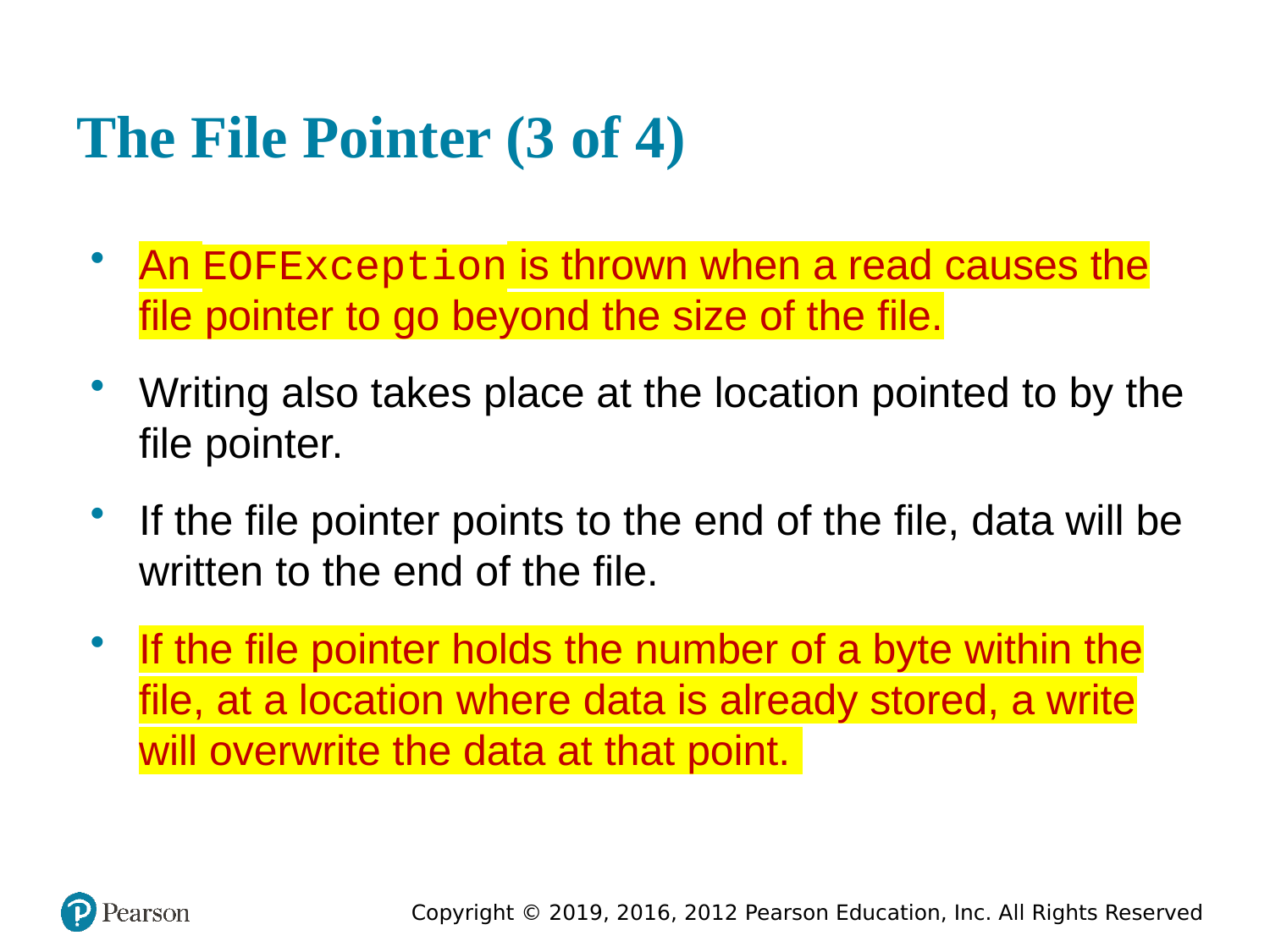

# The File Pointer (3 of 4)
An EOFException is thrown when a read causes the file pointer to go beyond the size of the file.
Writing also takes place at the location pointed to by the file pointer.
If the file pointer points to the end of the file, data will be written to the end of the file.
If the file pointer holds the number of a byte within the file, at a location where data is already stored, a write will overwrite the data at that point.